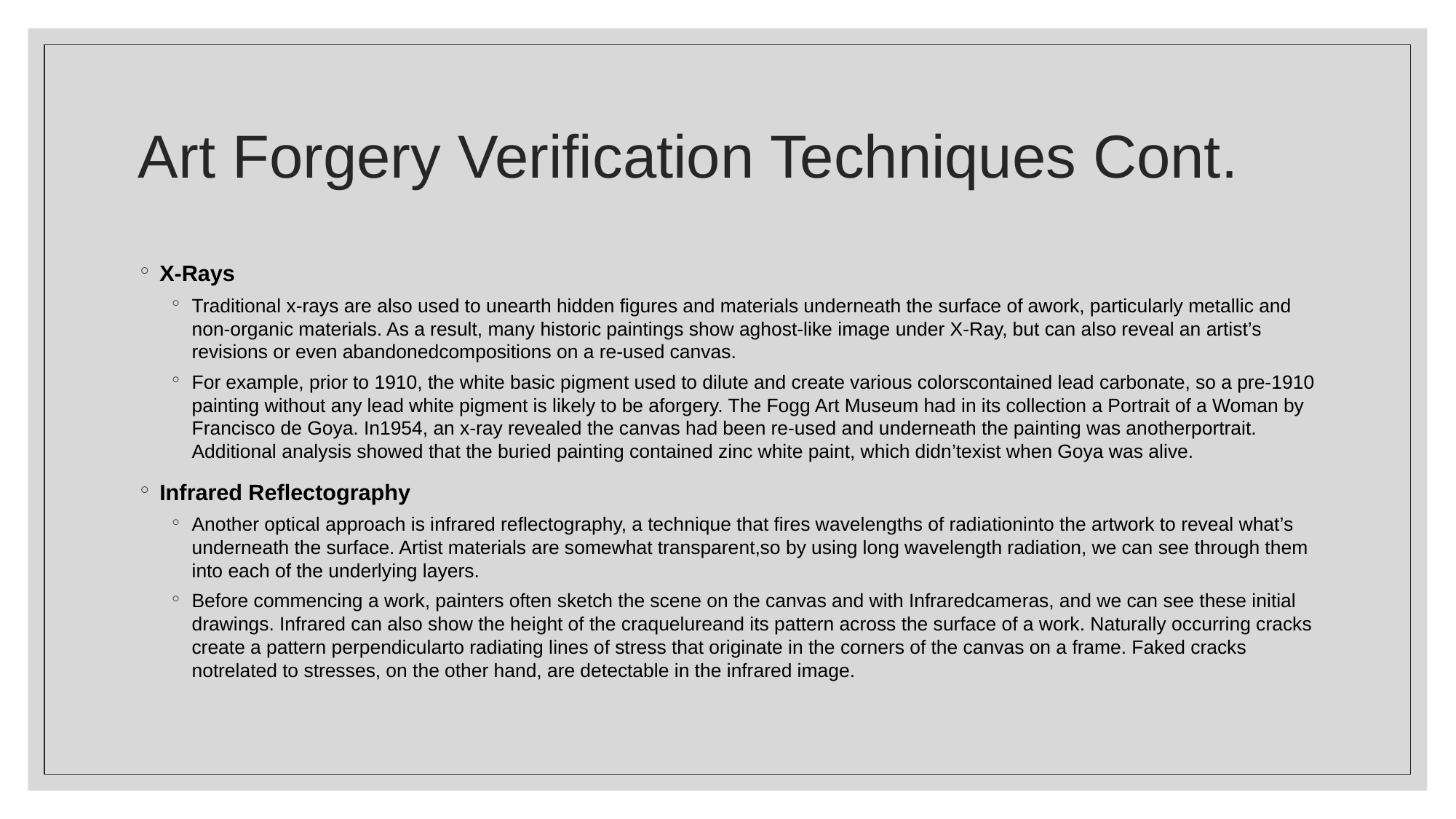

# Art Forgery Verification Techniques Cont.
X-Rays
Traditional x-rays are also used to unearth hidden figures and materials underneath the surface of awork, particularly metallic and non-organic materials. As a result, many historic paintings show aghost-like image under X-Ray, but can also reveal an artist’s revisions or even abandonedcompositions on a re-used canvas.
For example, prior to 1910, the white basic pigment used to dilute and create various colorscontained lead carbonate, so a pre-1910 painting without any lead white pigment is likely to be aforgery. The Fogg Art Museum had in its collection a Portrait of a Woman by Francisco de Goya. In1954, an x-ray revealed the canvas had been re-used and underneath the painting was anotherportrait. Additional analysis showed that the buried painting contained zinc white paint, which didn’texist when Goya was alive.
Infrared Reflectography
Another optical approach is infrared reflectography, a technique that fires wavelengths of radiationinto the artwork to reveal what’s underneath the surface. Artist materials are somewhat transparent,so by using long wavelength radiation, we can see through them into each of the underlying layers.
Before commencing a work, painters often sketch the scene on the canvas and with Infraredcameras, and we can see these initial drawings. Infrared can also show the height of the craquelureand its pattern across the surface of a work. Naturally occurring cracks create a pattern perpendicularto radiating lines of stress that originate in the corners of the canvas on a frame. Faked cracks notrelated to stresses, on the other hand, are detectable in the infrared image.